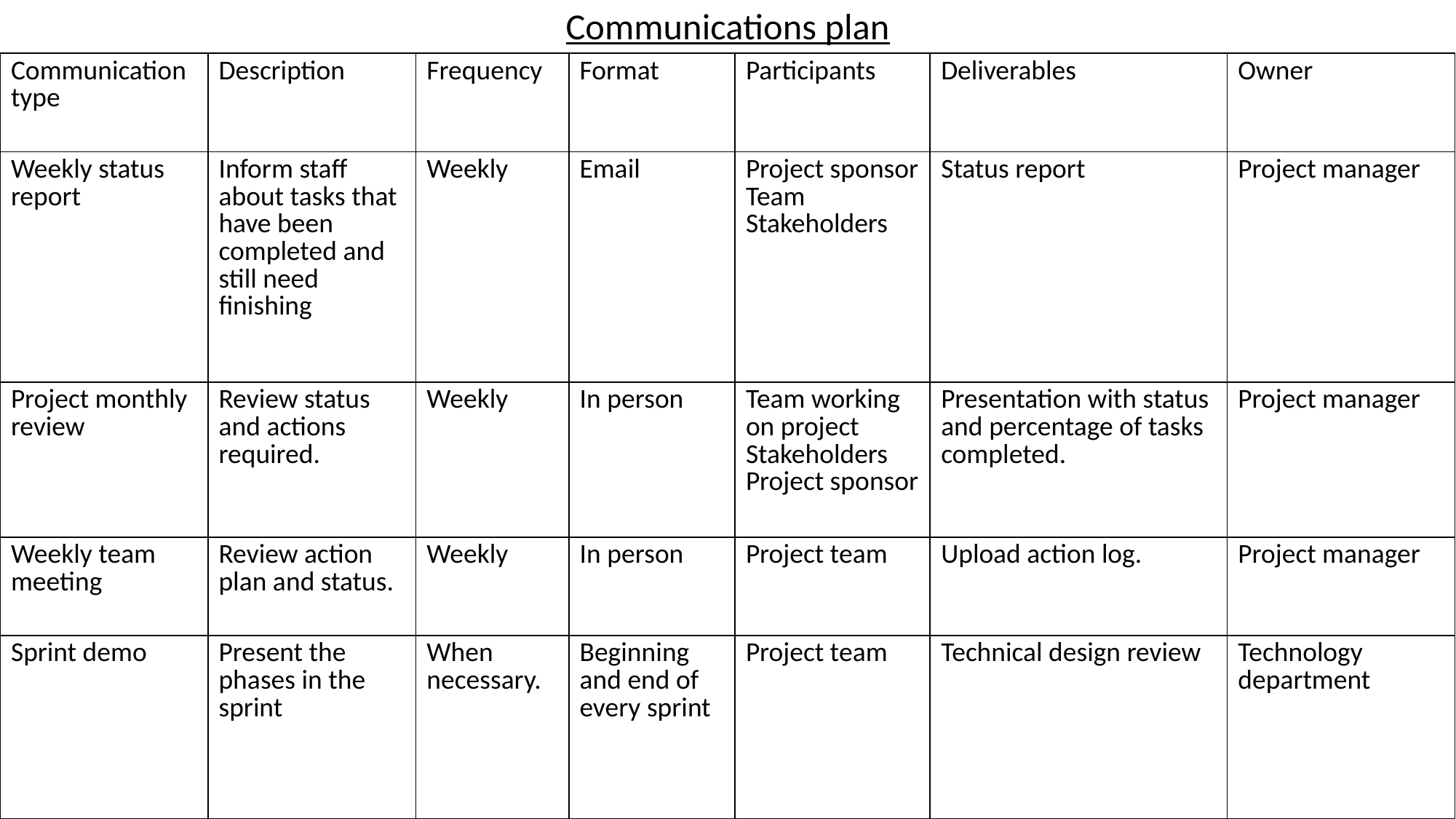

# Communications plan
| Communication type | Description | Frequency | Format | Participants | Deliverables | Owner |
| --- | --- | --- | --- | --- | --- | --- |
| Weekly status report | Inform staff about tasks that have been completed and still need finishing | Weekly | Email | Project sponsor Team Stakeholders | Status report | Project manager |
| Project monthly review | Review status and actions required. | Weekly | In person | Team working on project Stakeholders Project sponsor | Presentation with status and percentage of tasks completed. | Project manager |
| Weekly team meeting | Review action plan and status. | Weekly | In person | Project team | Upload action log. | Project manager |
| Sprint demo | Present the phases in the sprint | When necessary. | Beginning and end of every sprint | Project team | Technical design review | Technology department |